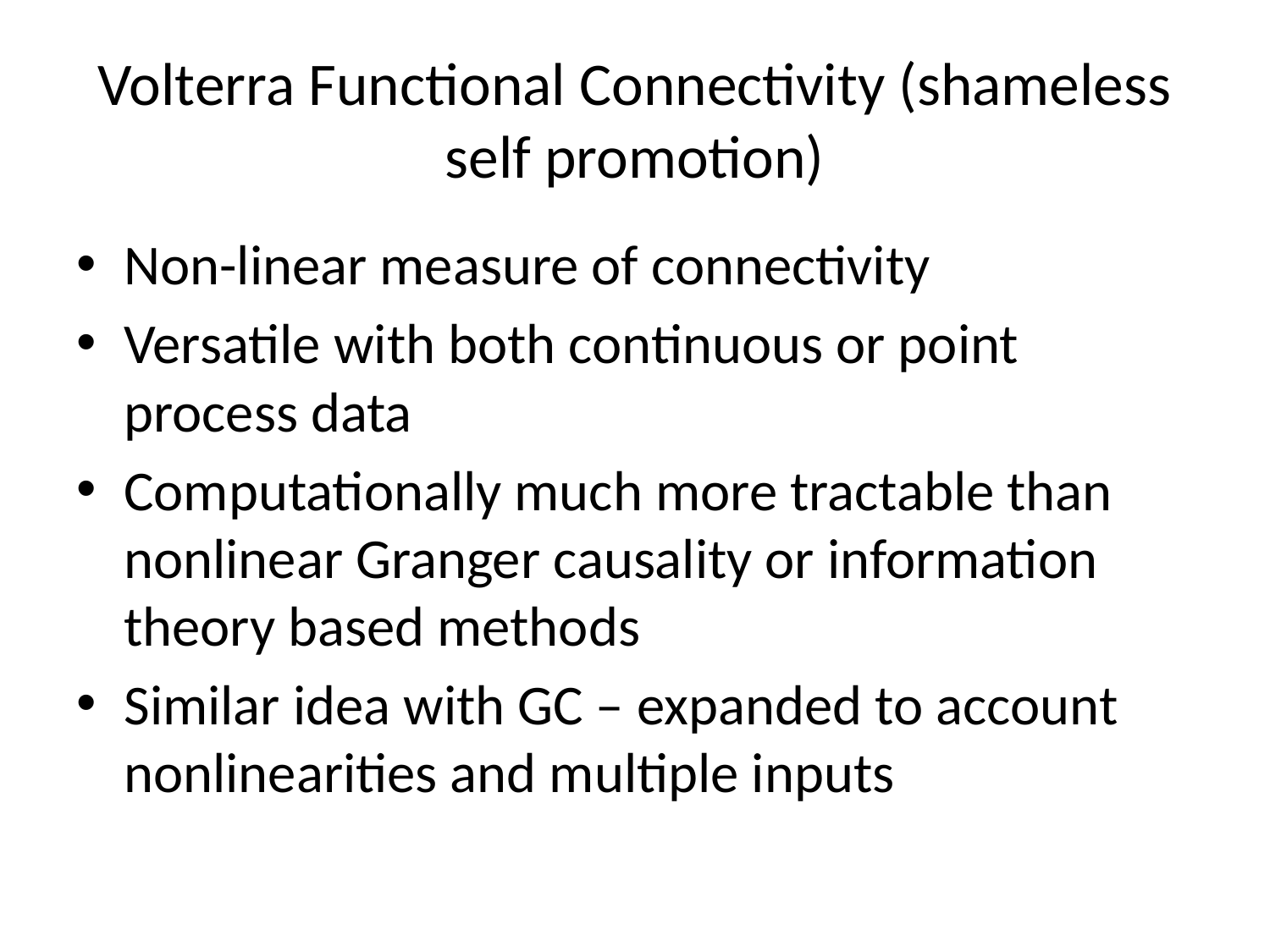

# Volterra Functional Connectivity (shameless self promotion)
Non-linear measure of connectivity
Versatile with both continuous or point process data
Computationally much more tractable than nonlinear Granger causality or information theory based methods
Similar idea with GC – expanded to account nonlinearities and multiple inputs